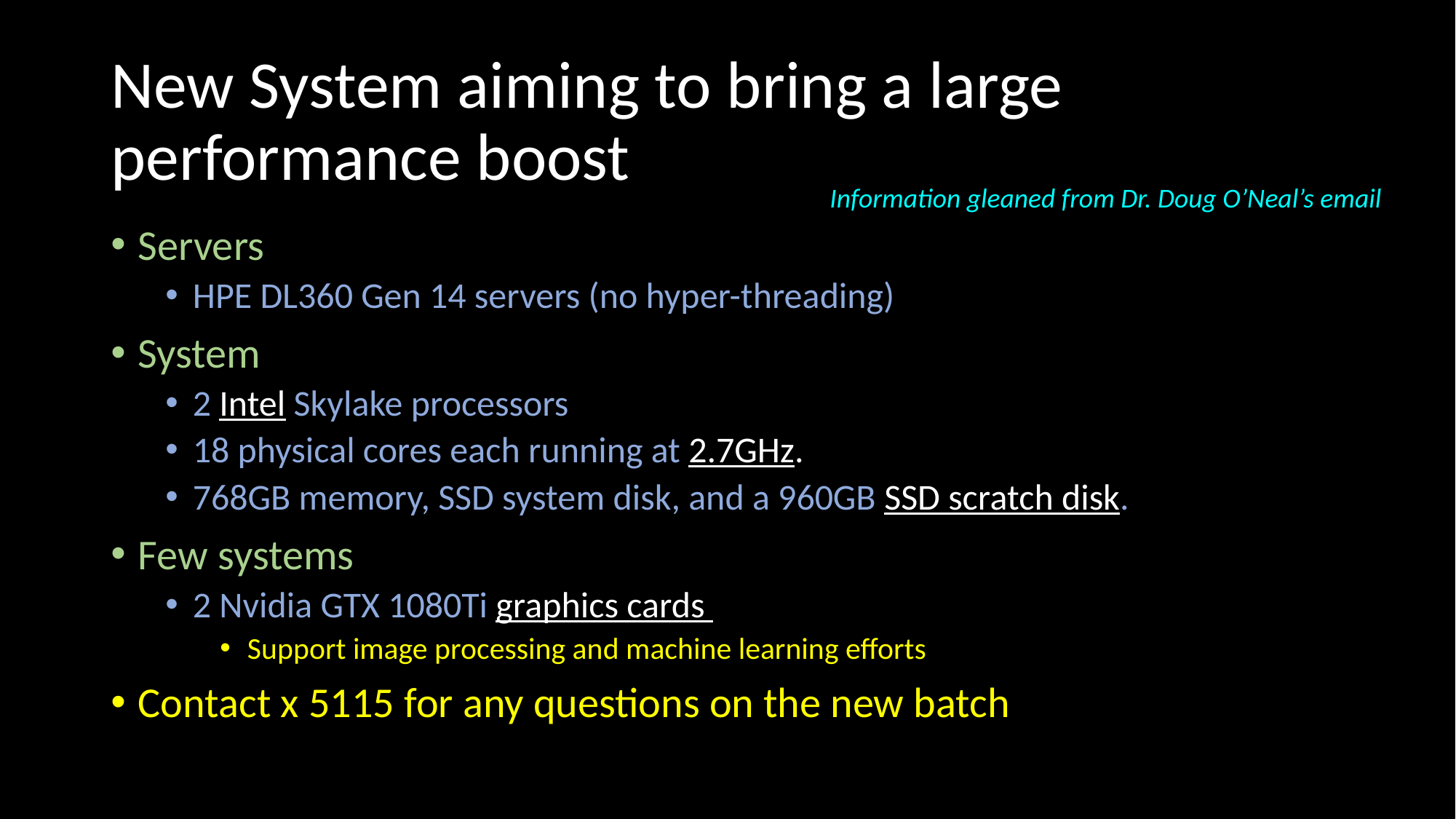

# New System aiming to bring a large performance boost
Information gleaned from Dr. Doug O’Neal’s email
Servers
HPE DL360 Gen 14 servers (no hyper-threading)
System
2 Intel Skylake processors
18 physical cores each running at 2.7GHz.
768GB memory, SSD system disk, and a 960GB SSD scratch disk.
Few systems
2 Nvidia GTX 1080Ti graphics cards
Support image processing and machine learning efforts
Contact x 5115 for any questions on the new batch